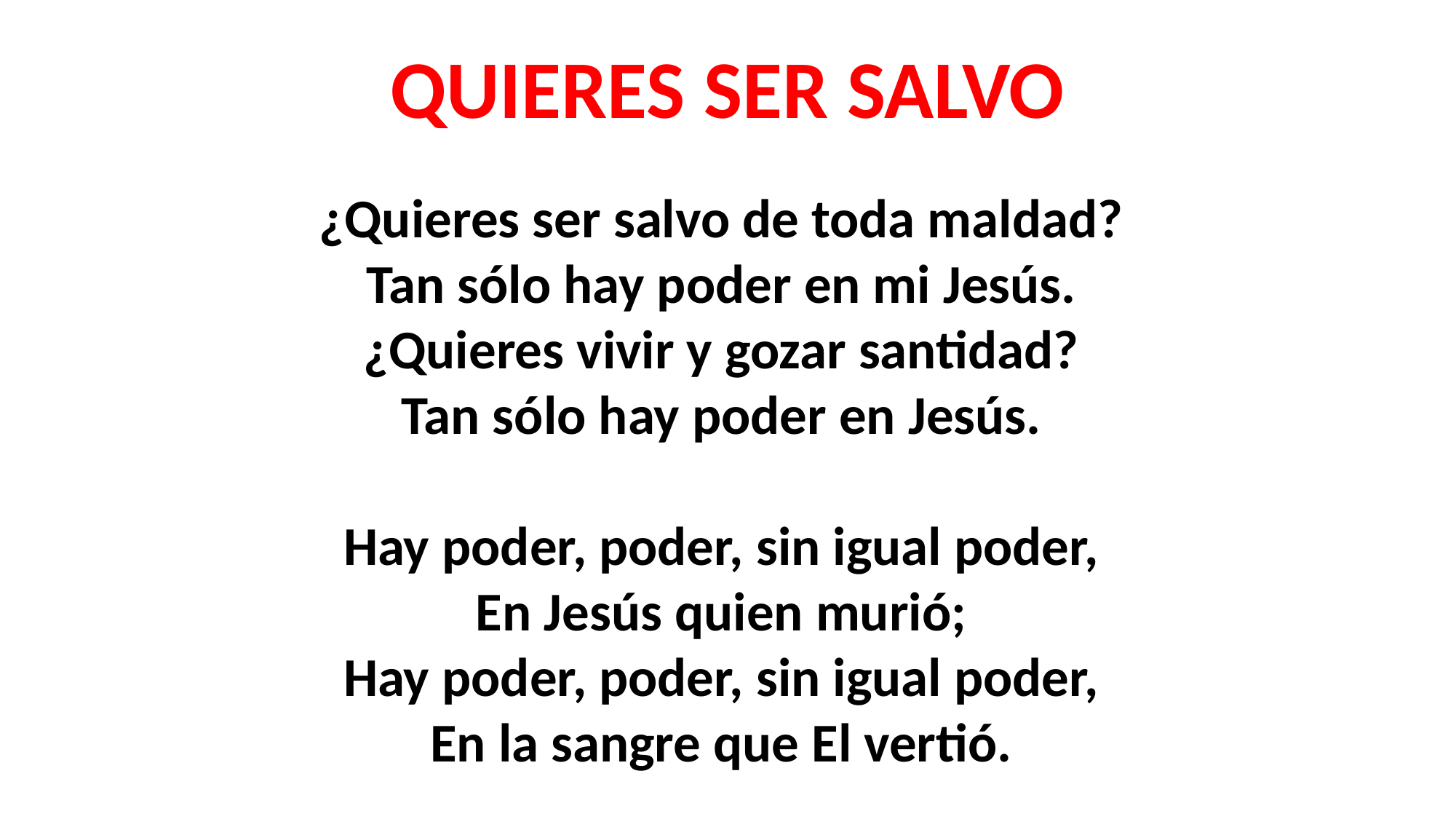

QUIERES SER SALVO
¿Quieres ser salvo de toda maldad?
Tan sólo hay poder en mi Jesús.
¿Quieres vivir y gozar santidad?
Tan sólo hay poder en Jesús.

Hay poder, poder, sin igual poder,
En Jesús quien murió;
Hay poder, poder, sin igual poder,
En la sangre que El vertió.